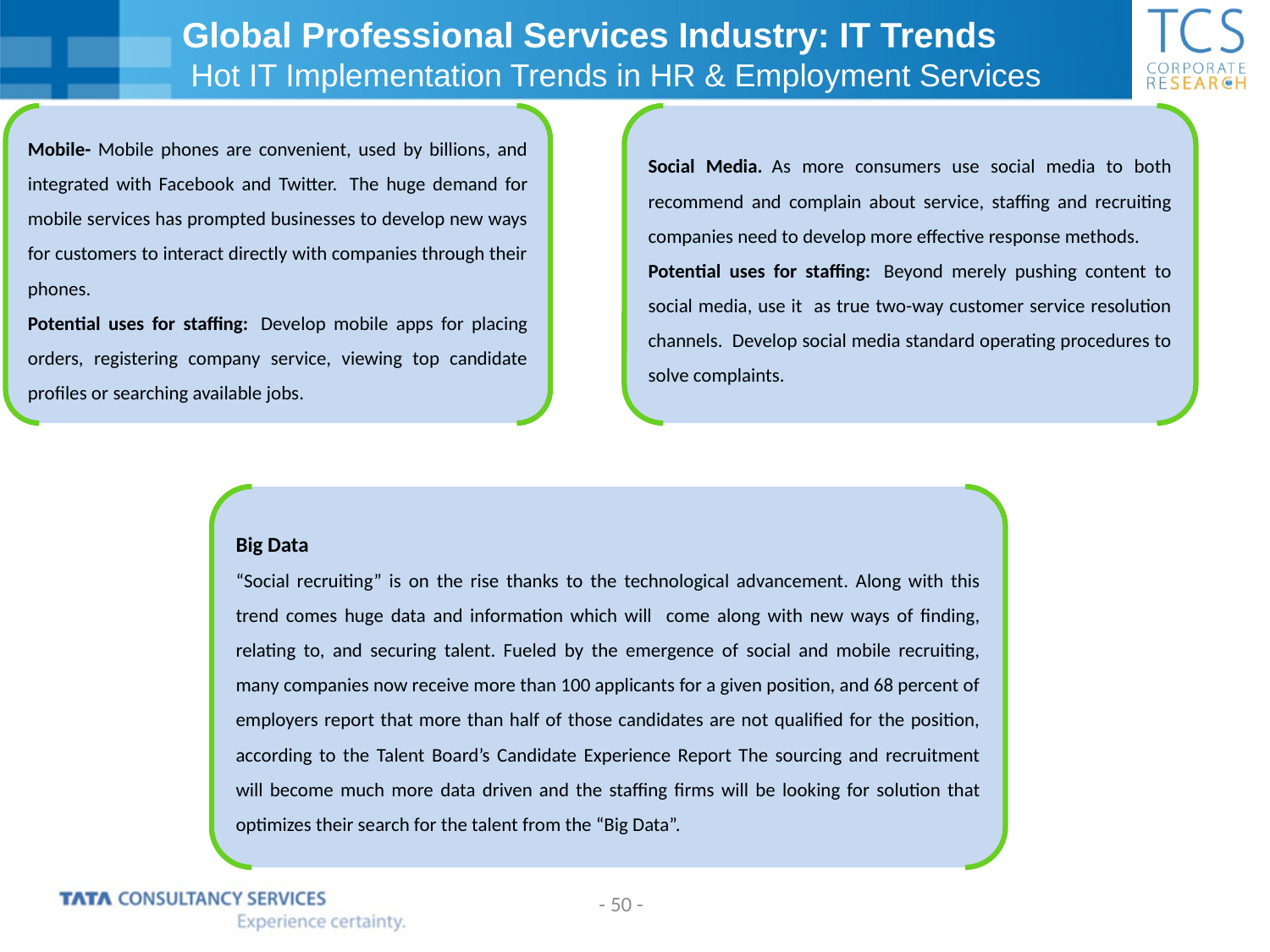

# Global Professional Services Industry: IT Trends Hot IT Implementation Trends in HR & Employment Services

Mobile- Mobile phones are convenient, used by billions, and integrated with Facebook and Twitter.  The huge demand for mobile services has prompted businesses to develop new ways for customers to interact directly with companies through their phones.
Potential uses for staffing:  Develop mobile apps for placing orders, registering company service, viewing top candidate profiles or searching available jobs.
Social Media.  As more consumers use social media to both recommend and complain about service, staffing and recruiting companies need to develop more effective response methods.
Potential uses for staffing:  Beyond merely pushing content to social media, use it  as true two-way customer service resolution channels.  Develop social media standard operating procedures to solve complaints.
Big Data
“Social recruiting” is on the rise thanks to the technological advancement. Along with this trend comes huge data and information which will  come along with new ways of finding, relating to, and securing talent. Fueled by the emergence of social and mobile recruiting, many companies now receive more than 100 applicants for a given position, and 68 percent of employers report that more than half of those candidates are not qualified for the position, according to the Talent Board’s Candidate Experience Report The sourcing and recruitment will become much more data driven and the staffing firms will be looking for solution that optimizes their search for the talent from the “Big Data”.
- 50 -